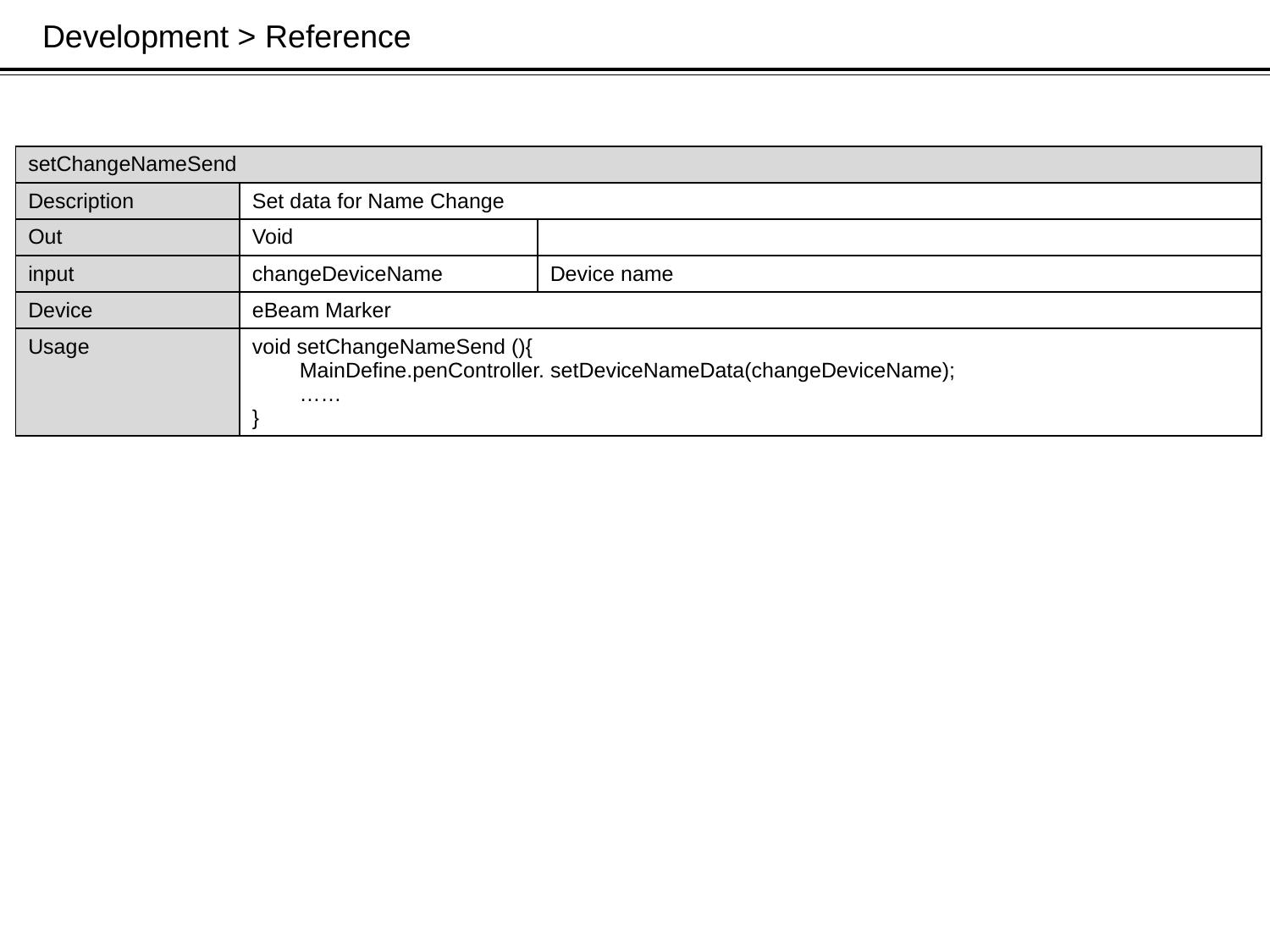

Development > Reference
| setChangeNameSend |  |  |
| --- | --- | --- |
| Description | Set data for Name Change |  |
| Out | Void |  |
| input | changeDeviceName | Device name |
| Device | eBeam Marker |  |
| Usage | void setChangeNameSend (){ MainDefine.penController. setDeviceNameData(changeDeviceName); …… } |  |